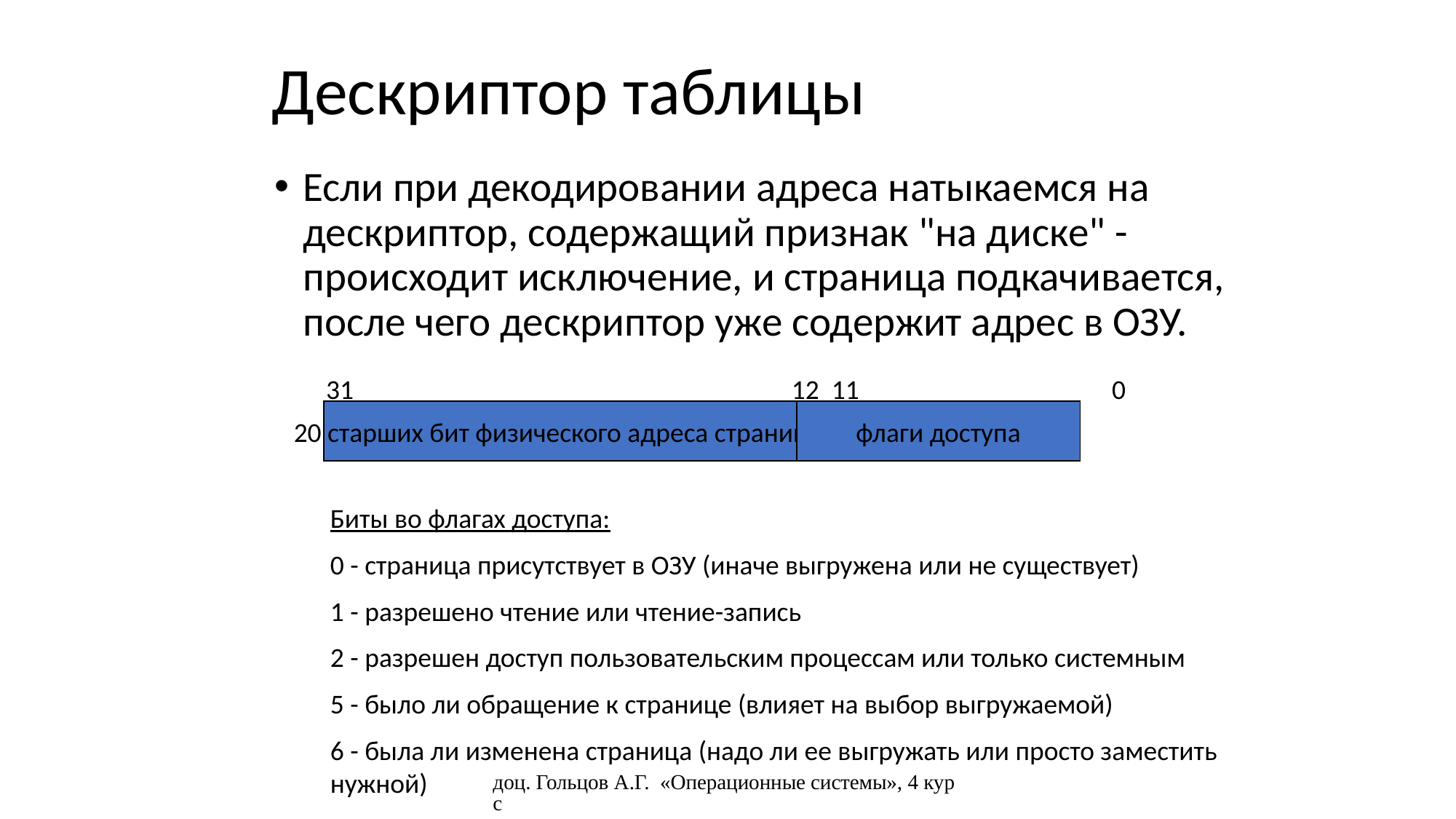

# Дескриптор таблицы
Если при декодировании адреса натыкаемся на дескриптор, содержащий признак "на диске" - происходит исключение, и страница подкачивается, после чего дескриптор уже содержит адрес в ОЗУ.
31                                                                       12  11                                         0
20 старших бит физического адреса страницы
флаги доступа
Биты во флагах доступа:
0 - страница присутствует в ОЗУ (иначе выгружена или не существует)
1 - разрешено чтение или чтение-запись
2 - разрешен доступ пользовательским процессам или только системным
5 - было ли обращение к странице (влияет на выбор выгружаемой)
6 - была ли изменена страница (надо ли ее выгружать или просто заместить нужной)
9,10,11 - используются по усмотрению ОС
доц. Гольцов А.Г.  «Операционные системы», 4 курс